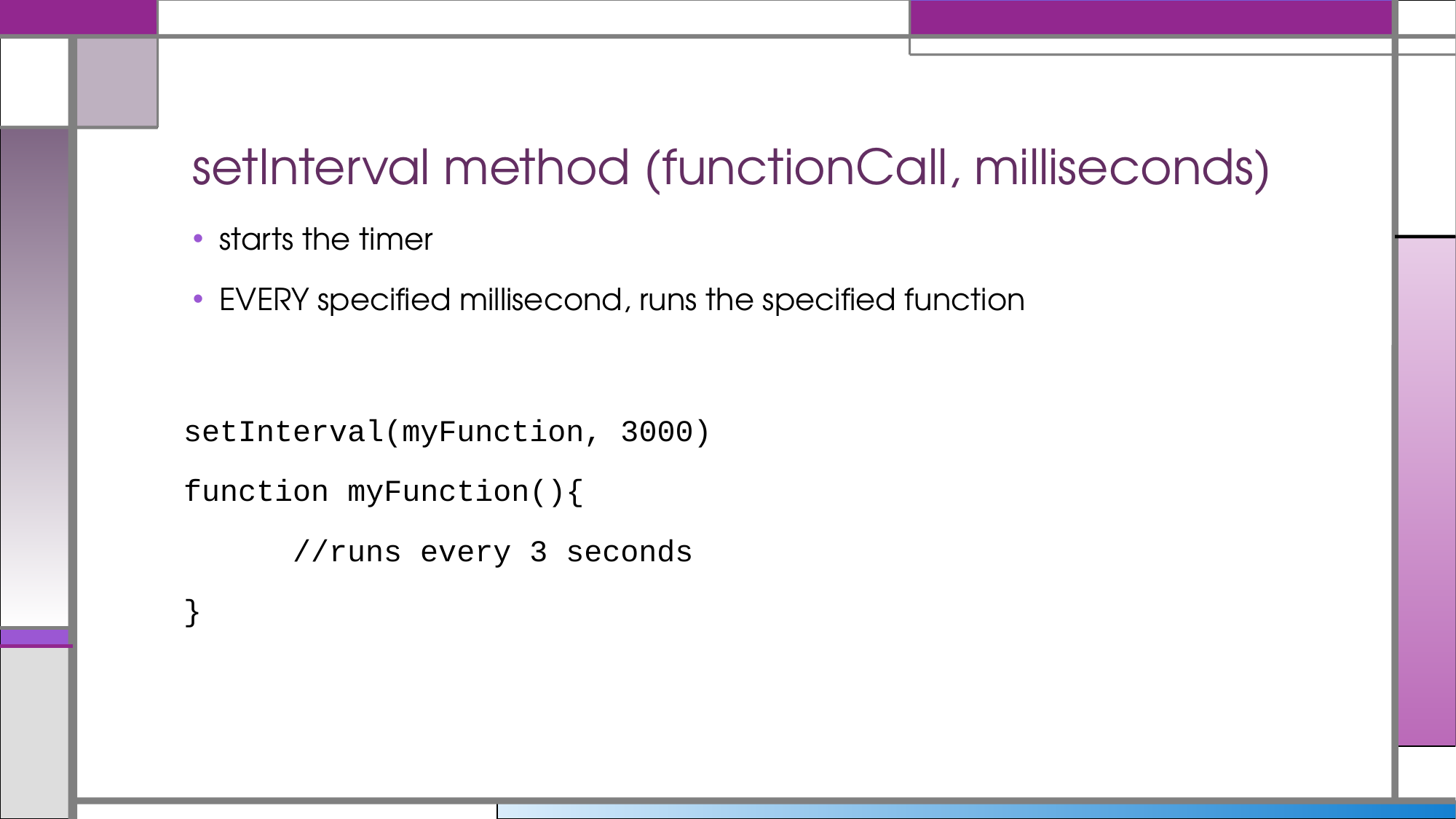

# setInterval method (functionCall, milliseconds)
starts the timer
EVERY specified millisecond, runs the specified function
setInterval(myFunction, 3000)
function myFunction(){
	//runs every 3 seconds
}